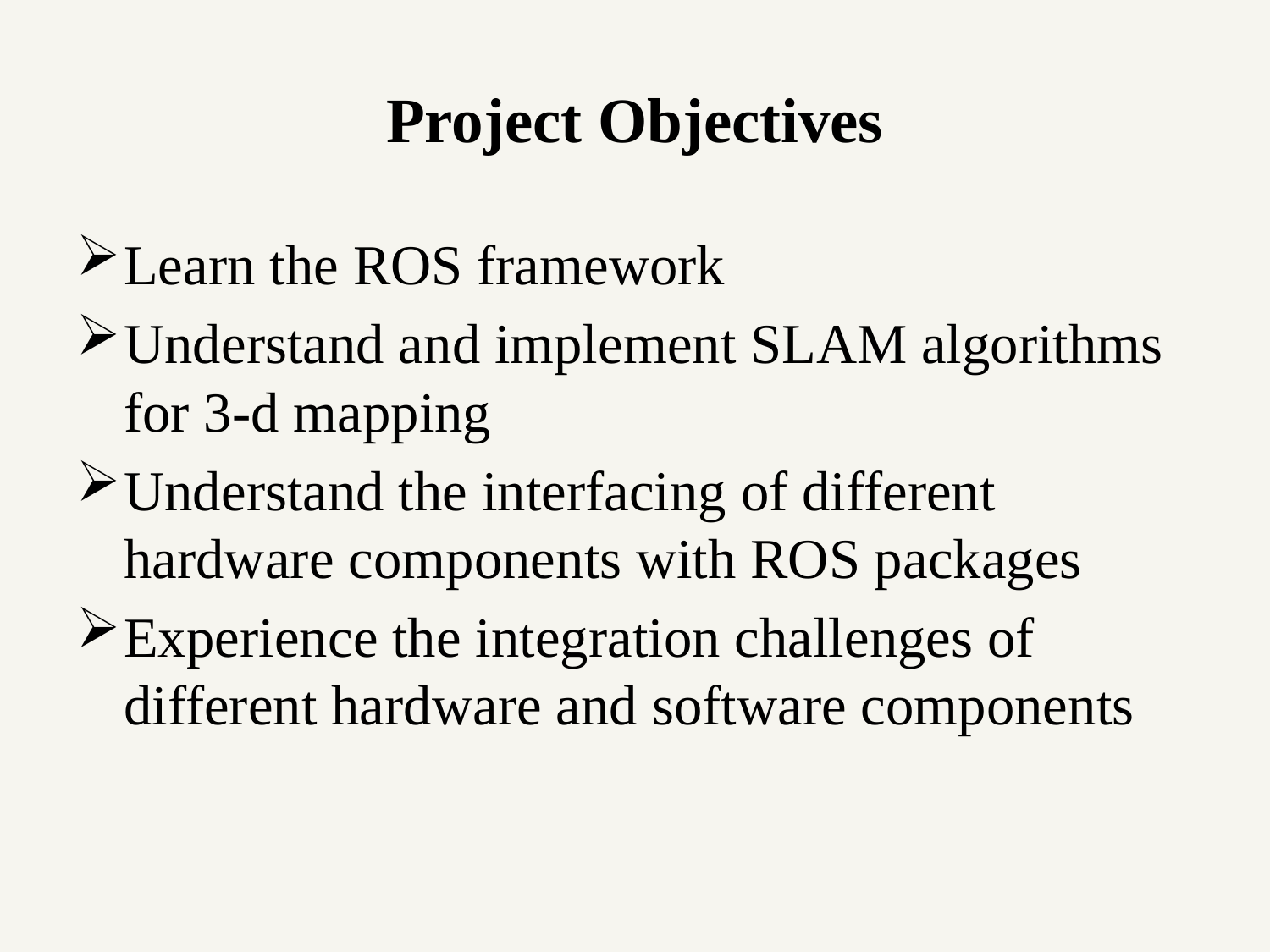

# Project Objectives
Learn the ROS framework
Understand and implement SLAM algorithms for 3-d mapping
Understand the interfacing of different hardware components with ROS packages
Experience the integration challenges of different hardware and software components